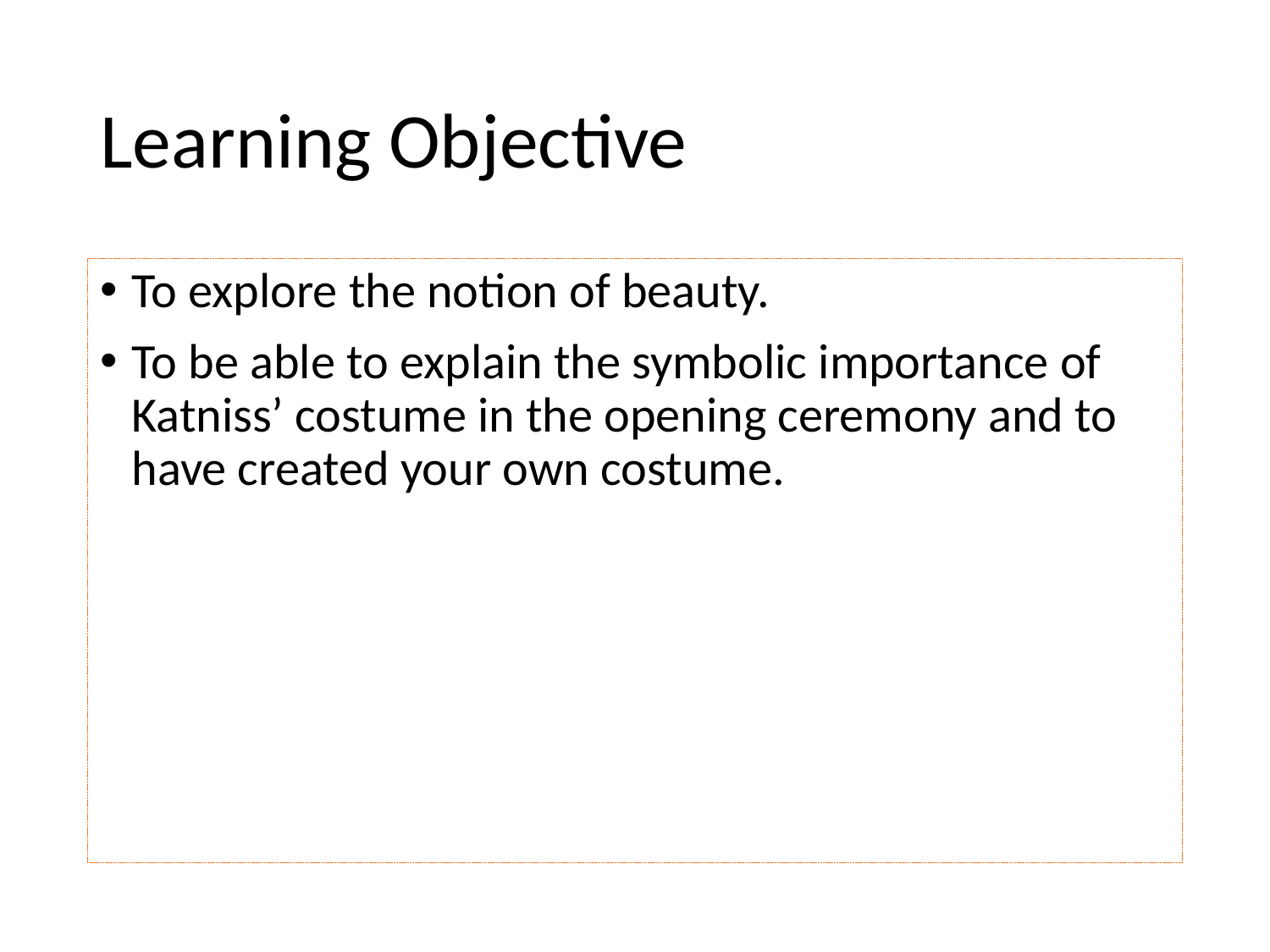

# Learning Objective
To explore the notion of beauty.
To be able to explain the symbolic importance of Katniss’ costume in the opening ceremony and to have created your own costume.